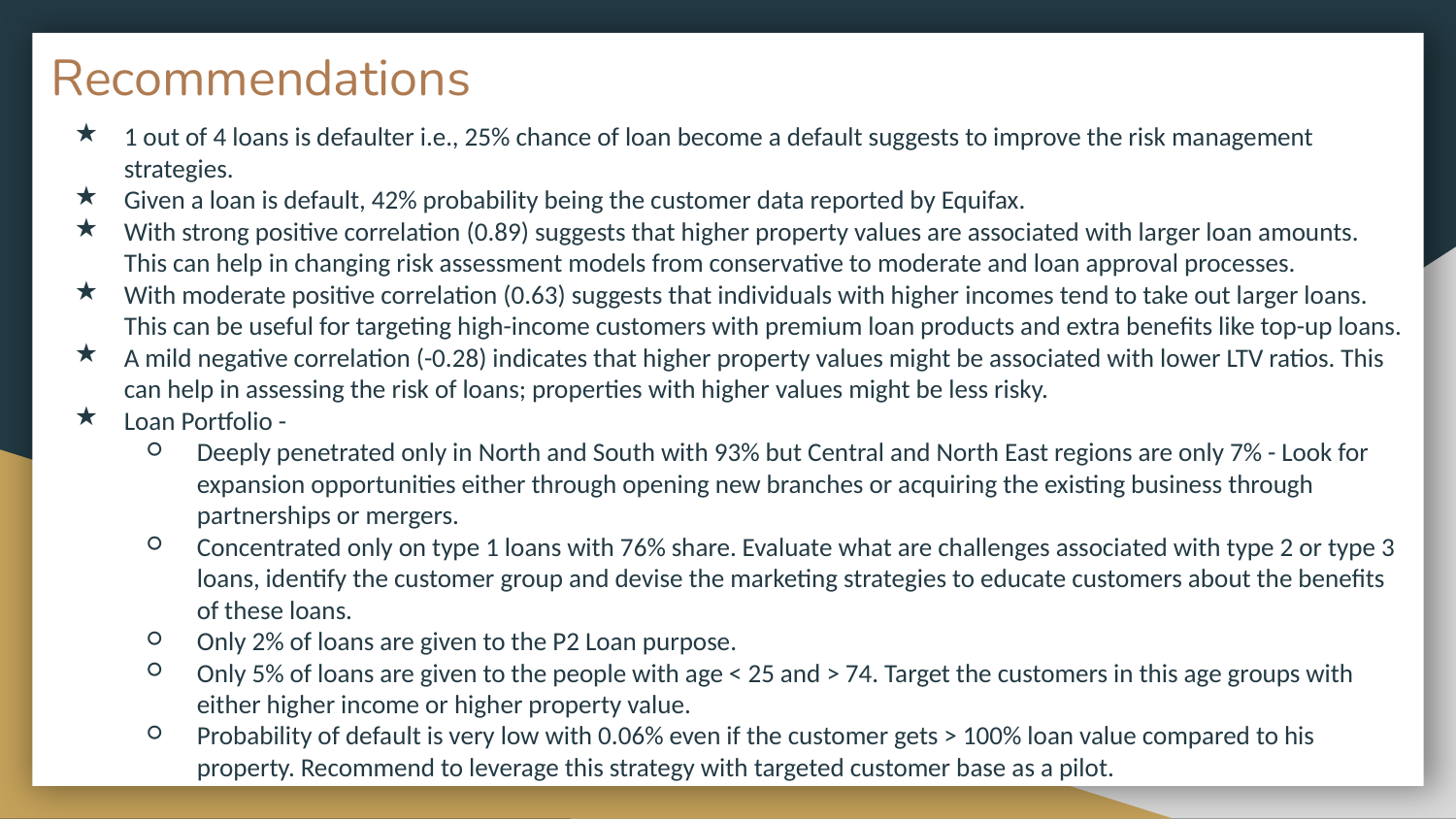

# Recommendations
1 out of 4 loans is defaulter i.e., 25% chance of loan become a default suggests to improve the risk management strategies.
Given a loan is default, 42% probability being the customer data reported by Equifax.
With strong positive correlation (0.89) suggests that higher property values are associated with larger loan amounts. This can help in changing risk assessment models from conservative to moderate and loan approval processes.
With moderate positive correlation (0.63) suggests that individuals with higher incomes tend to take out larger loans. This can be useful for targeting high-income customers with premium loan products and extra benefits like top-up loans.
A mild negative correlation (-0.28) indicates that higher property values might be associated with lower LTV ratios. This can help in assessing the risk of loans; properties with higher values might be less risky.
Loan Portfolio -
Deeply penetrated only in North and South with 93% but Central and North East regions are only 7% - Look for expansion opportunities either through opening new branches or acquiring the existing business through partnerships or mergers.
Concentrated only on type 1 loans with 76% share. Evaluate what are challenges associated with type 2 or type 3 loans, identify the customer group and devise the marketing strategies to educate customers about the benefits of these loans.
Only 2% of loans are given to the P2 Loan purpose.
Only 5% of loans are given to the people with age < 25 and > 74. Target the customers in this age groups with either higher income or higher property value.
Probability of default is very low with 0.06% even if the customer gets > 100% loan value compared to his property. Recommend to leverage this strategy with targeted customer base as a pilot.